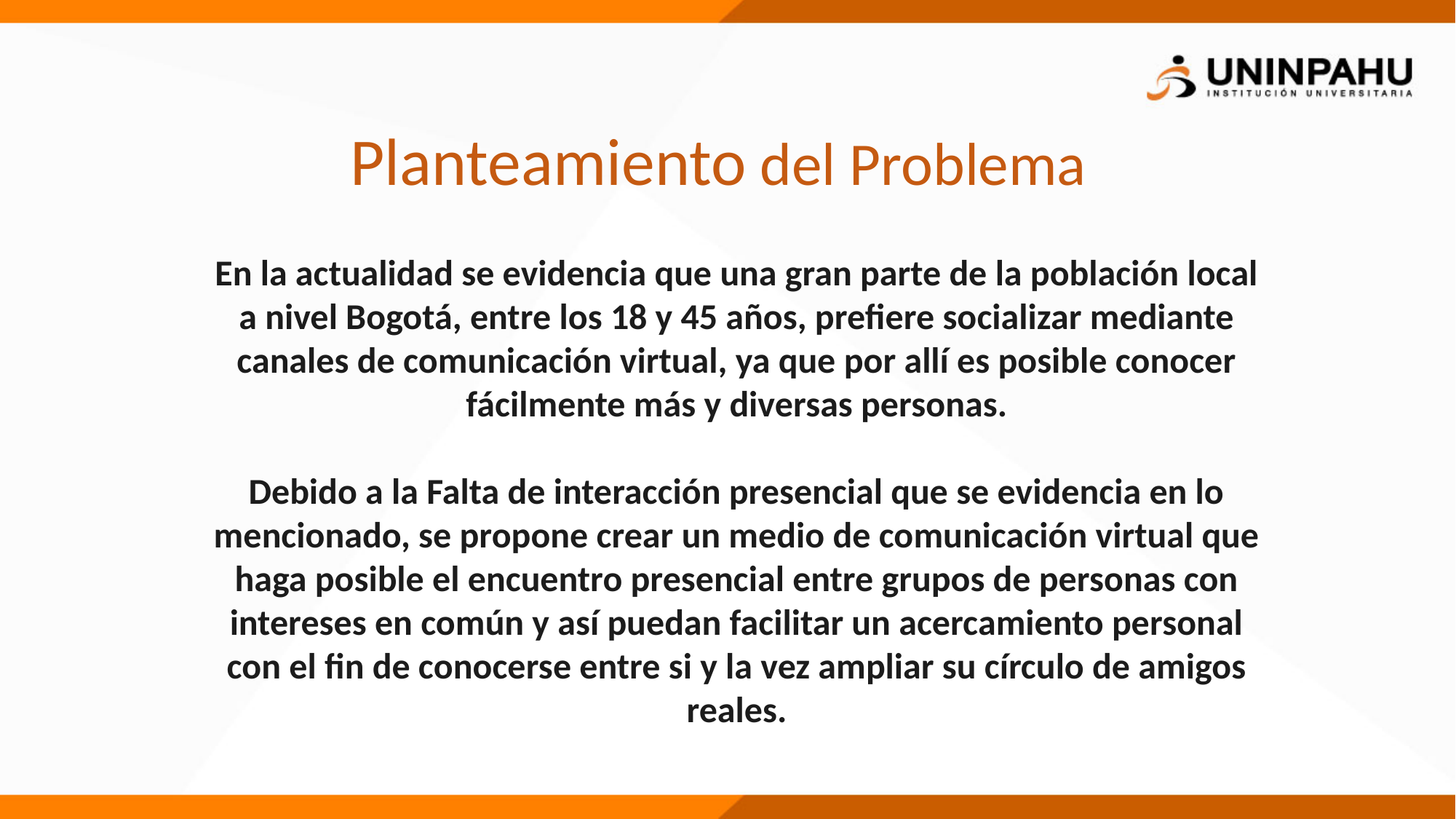

Planteamiento del Problema
En la actualidad se evidencia que una gran parte de la población local a nivel Bogotá, entre los 18 y 45 años, prefiere socializar mediante canales de comunicación virtual, ya que por allí es posible conocer fácilmente más y diversas personas.

Debido a la Falta de interacción presencial que se evidencia en lo mencionado, se propone crear un medio de comunicación virtual que haga posible el encuentro presencial entre grupos de personas con intereses en común y así puedan facilitar un acercamiento personal con el fin de conocerse entre si y la vez ampliar su círculo de amigos reales.